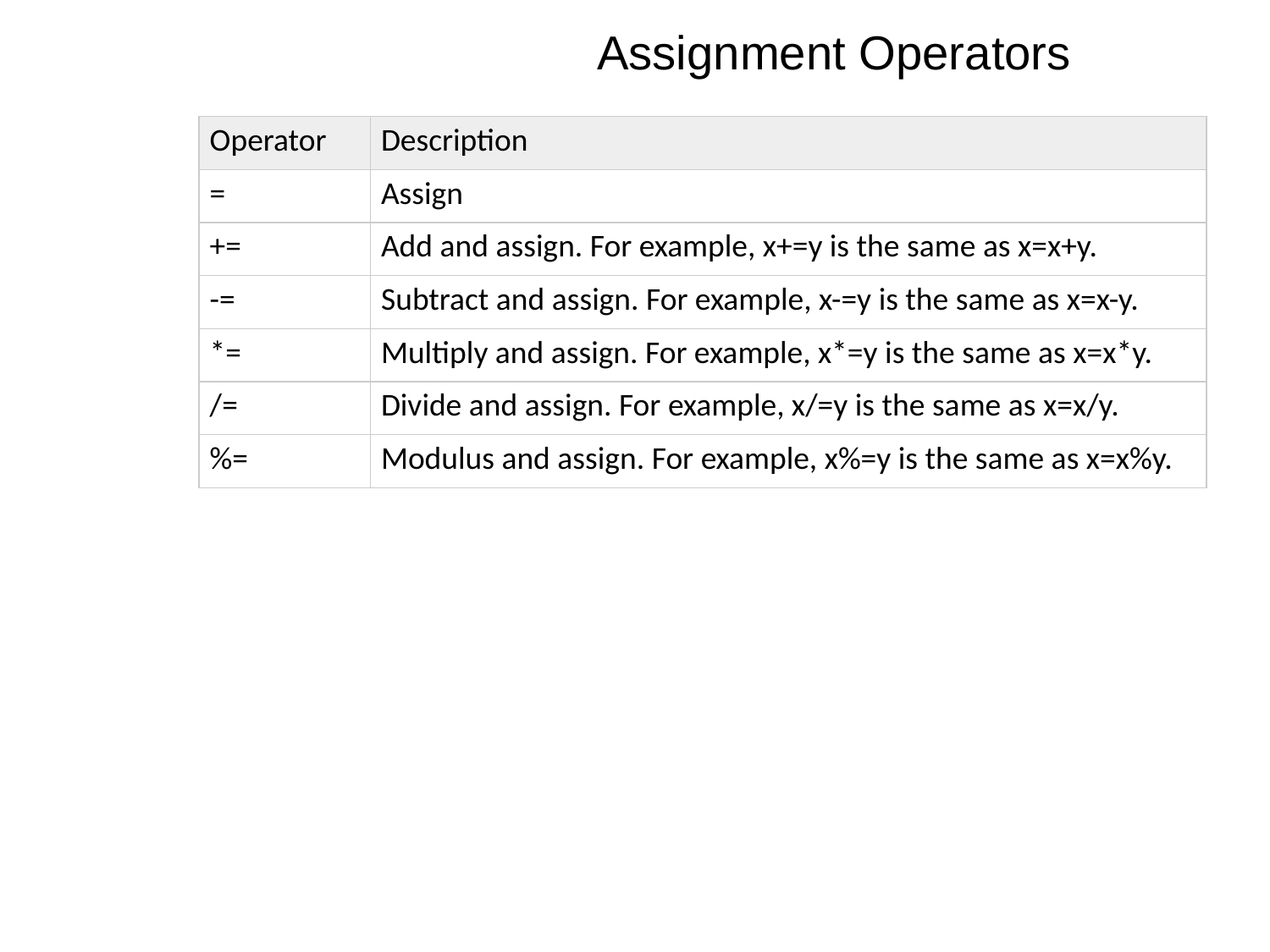

Assignment Operators

| Operator | Description |
| --- | --- |
| = | Assign |
| += | Add and assign. For example, x+=y is the same as x=x+y. |
| -= | Subtract and assign. For example, x-=y is the same as x=x-y. |
| \*= | Multiply and assign. For example, x\*=y is the same as x=x\*y. |
| /= | Divide and assign. For example, x/=y is the same as x=x/y. |
| %= | Modulus and assign. For example, x%=y is the same as x=x%y. |